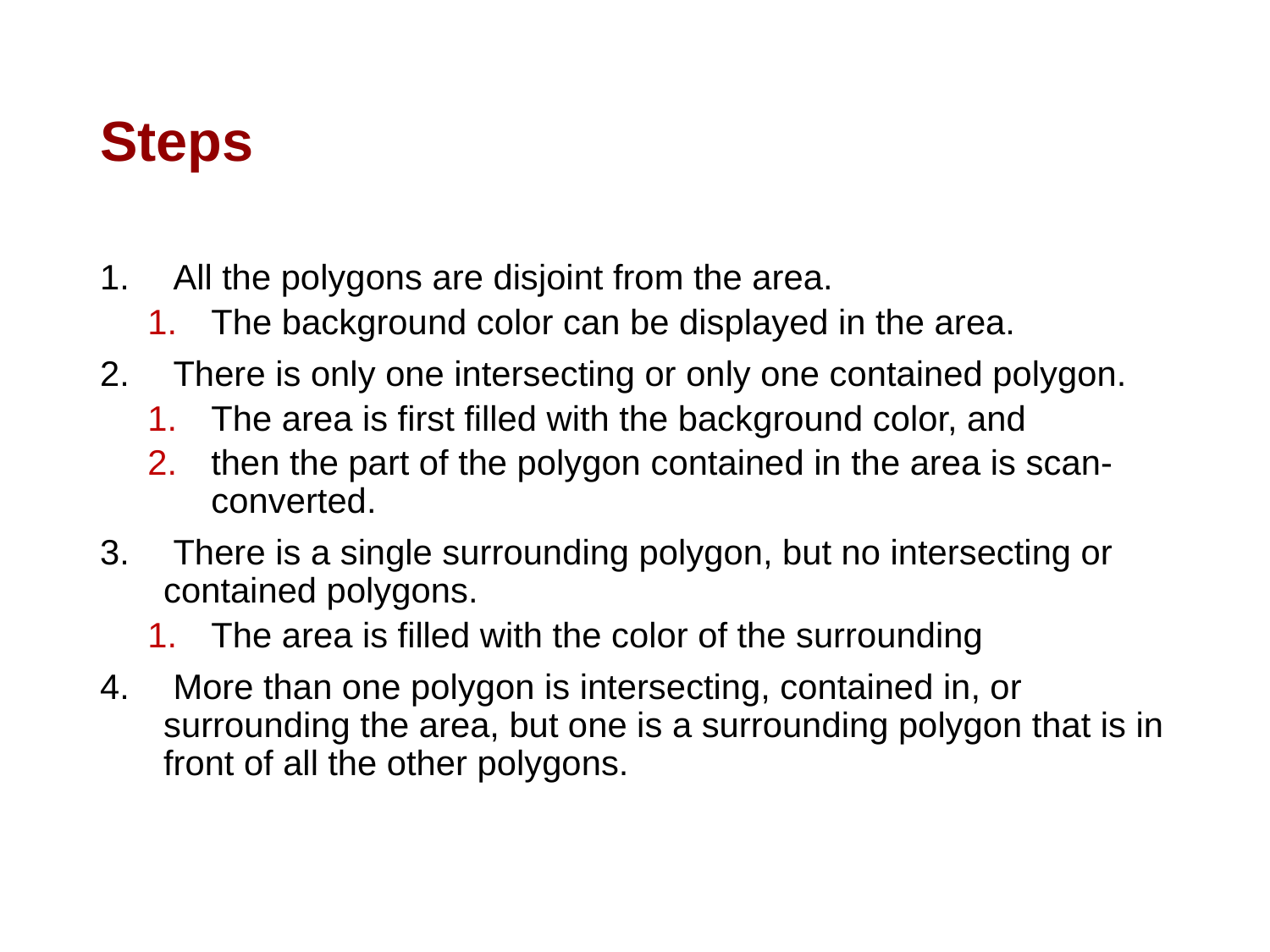

# Steps
 All the polygons are disjoint from the area.
The background color can be displayed in the area.
 There is only one intersecting or only one contained polygon.
The area is first filled with the background color, and
then the part of the polygon contained in the area is scan-converted.
 There is a single surrounding polygon, but no intersecting or contained polygons.
The area is filled with the color of the surrounding
 More than one polygon is intersecting, contained in, or surrounding the area, but one is a surrounding polygon that is in front of all the other polygons.